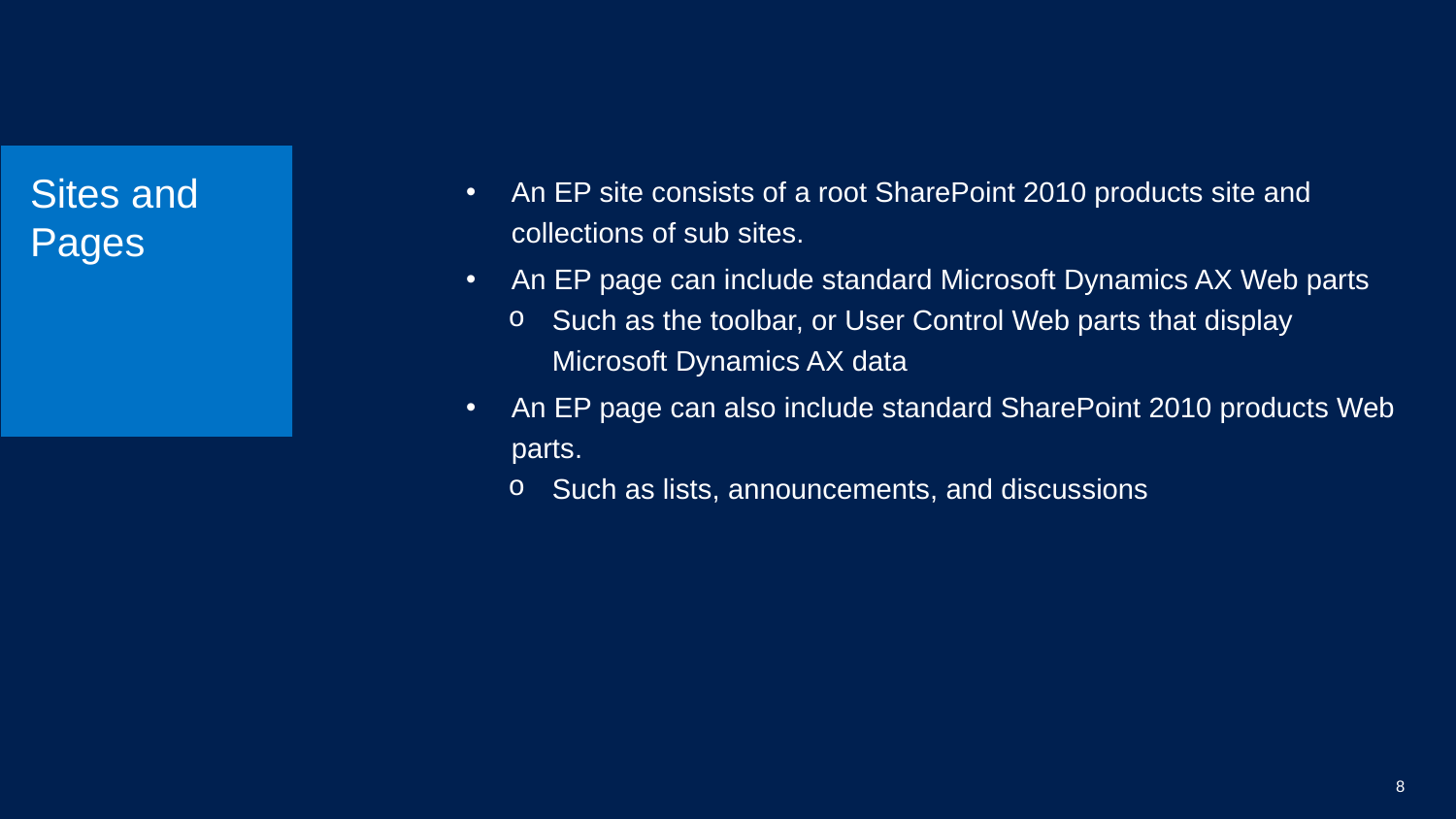

# Sites and Pages
An EP site consists of a root SharePoint 2010 products site and collections of sub sites.
An EP page can include standard Microsoft Dynamics AX Web parts
Such as the toolbar, or User Control Web parts that display Microsoft Dynamics AX data
An EP page can also include standard SharePoint 2010 products Web parts.
Such as lists, announcements, and discussions
8